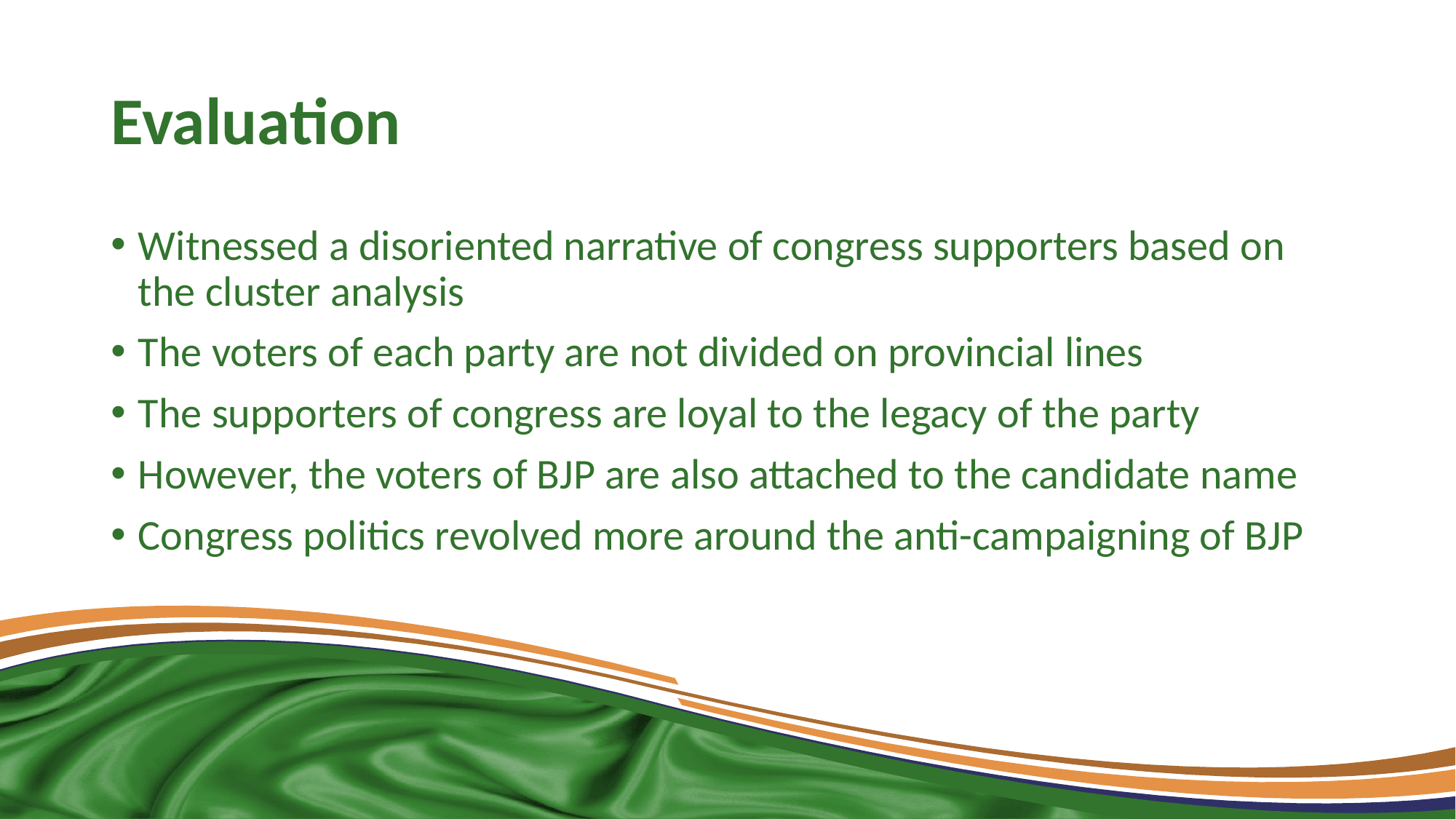

# Evaluation
Witnessed a disoriented narrative of congress supporters based on the cluster analysis
The voters of each party are not divided on provincial lines
The supporters of congress are loyal to the legacy of the party
However, the voters of BJP are also attached to the candidate name
Congress politics revolved more around the anti-campaigning of BJP